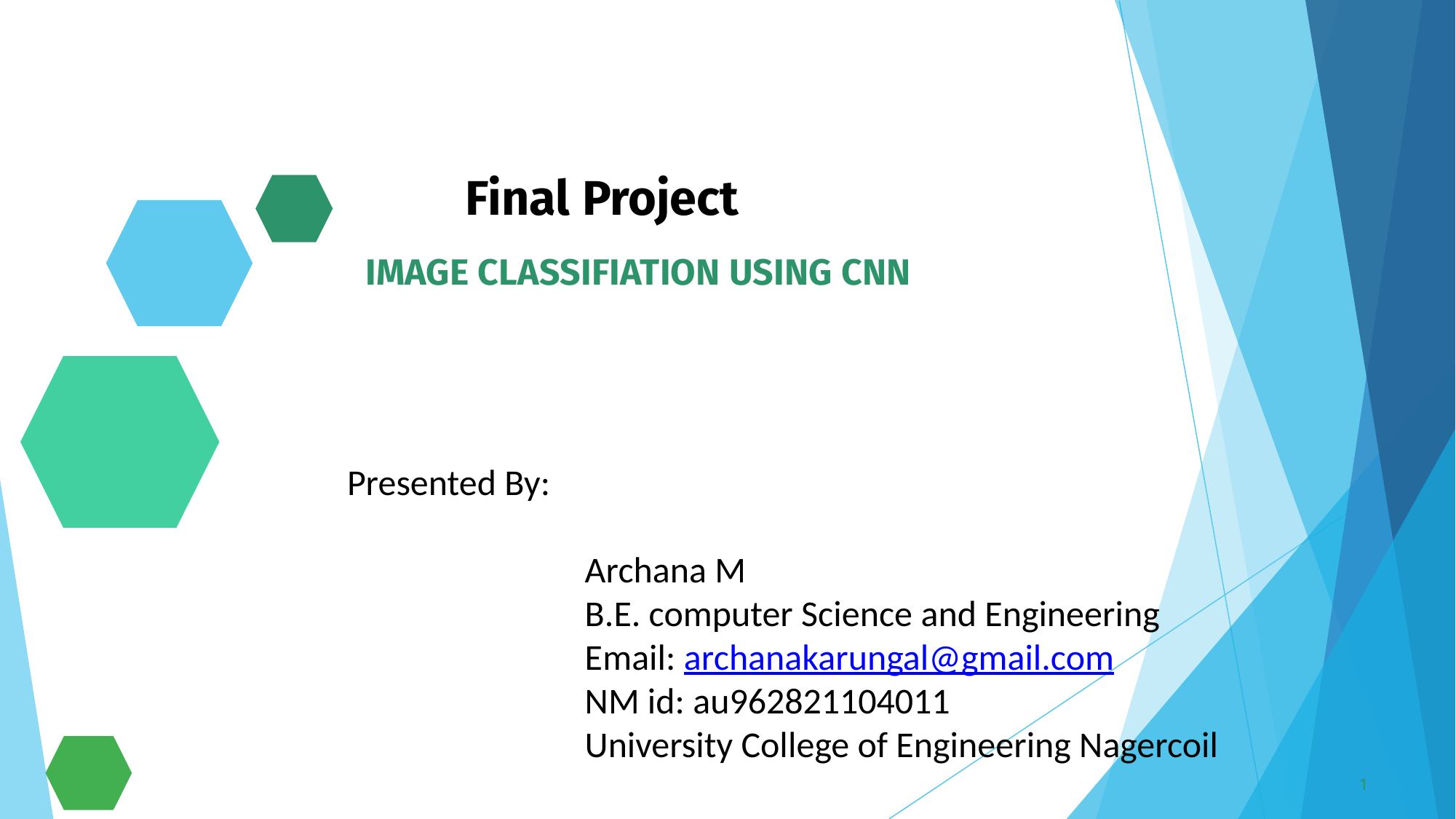

Final Project

# IMAGE CLASSIFIATION USING CNN

                                     Presented By:

                                                         Archana M
                                                         B.E. computer Science and Engineering
                                                         Email: archanakarungal@gmail.com
                                                         NM id: au962821104011
                                                         University College of Engineering Nagercoil

1